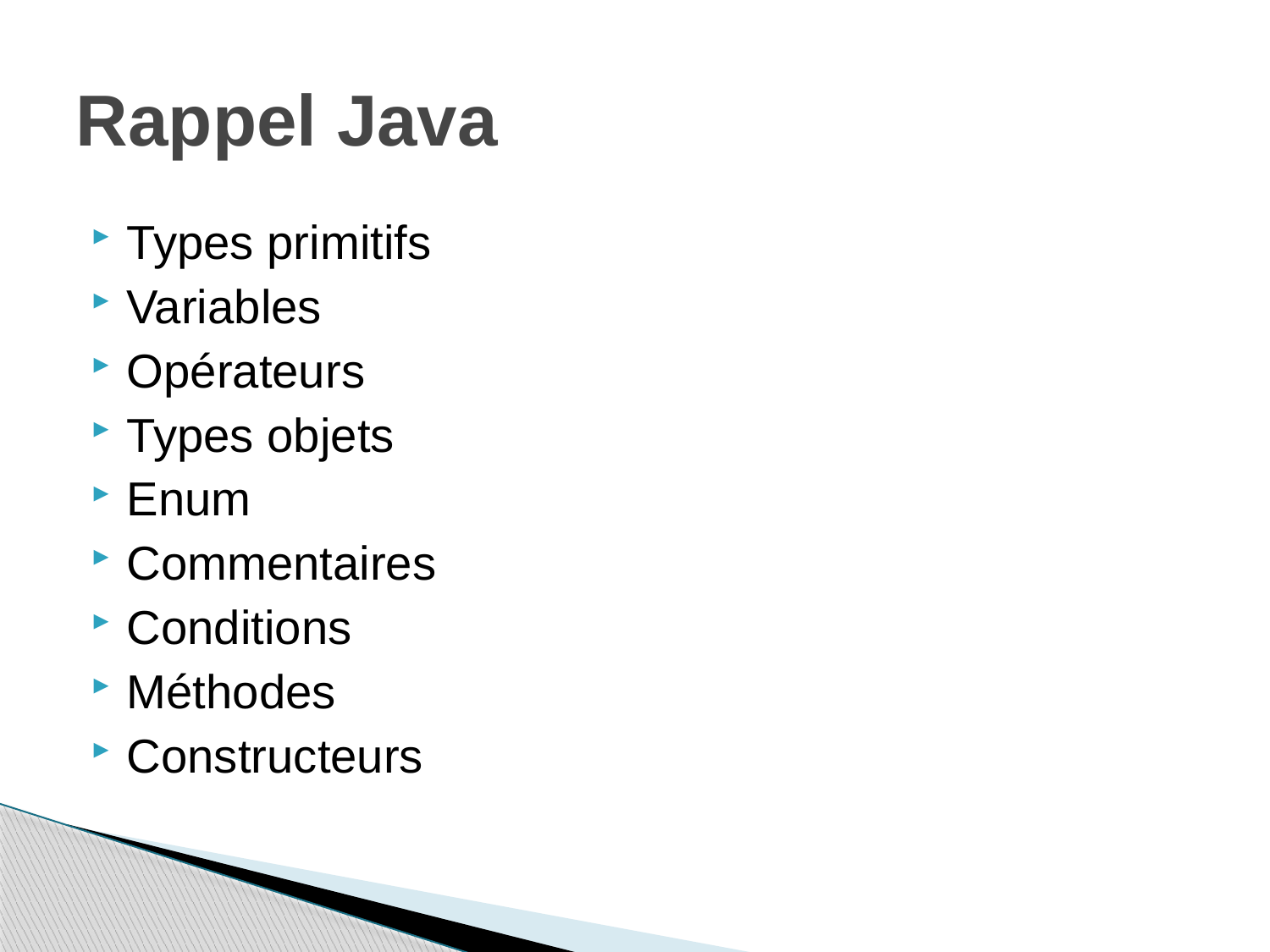

# Rappel Java
Types primitifs
Variables
Opérateurs
Types objets
Enum
Commentaires
Conditions
Méthodes
Constructeurs